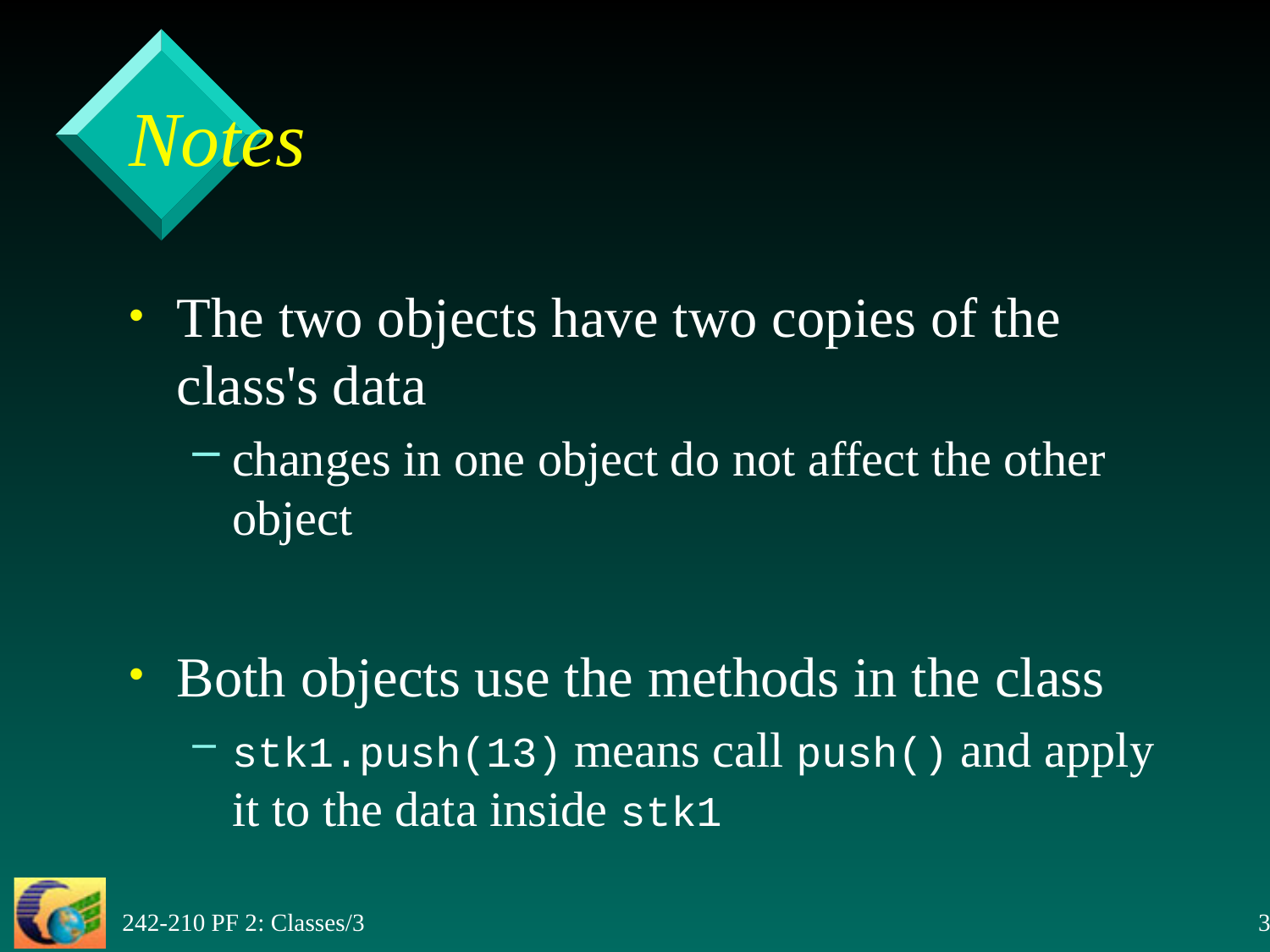

# Notes
The two objects have two copies of the class's data
changes in one object do not affect the other object

Both objects use the methods in the class
stk1.push(13) means call push() and apply it to the data inside stk1